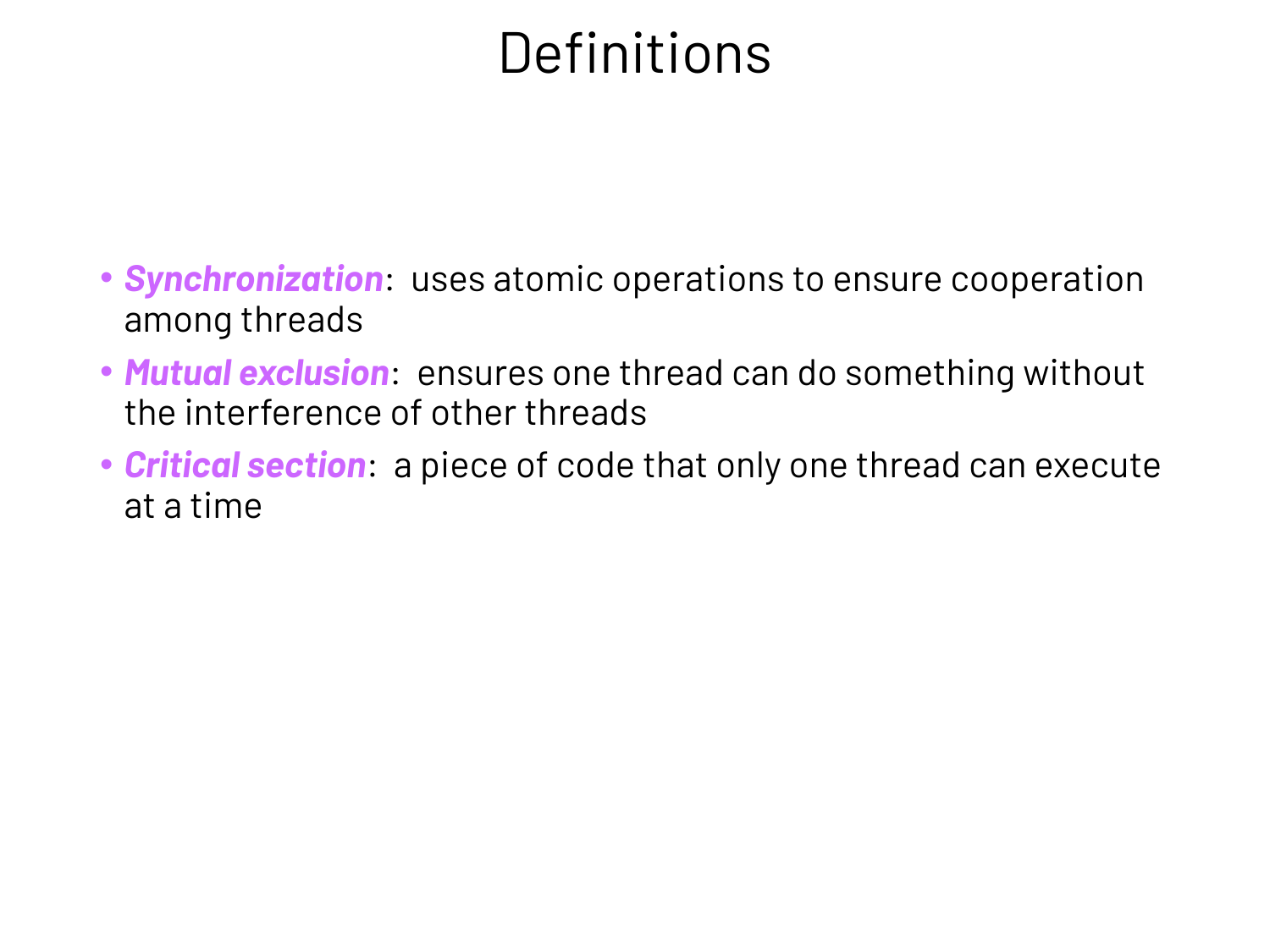

# Definitions
Synchronization:  uses atomic operations to ensure cooperation among threads
Mutual exclusion:  ensures one thread can do something without the interference of other threads
Critical section:  a piece of code that only one thread can execute at a time